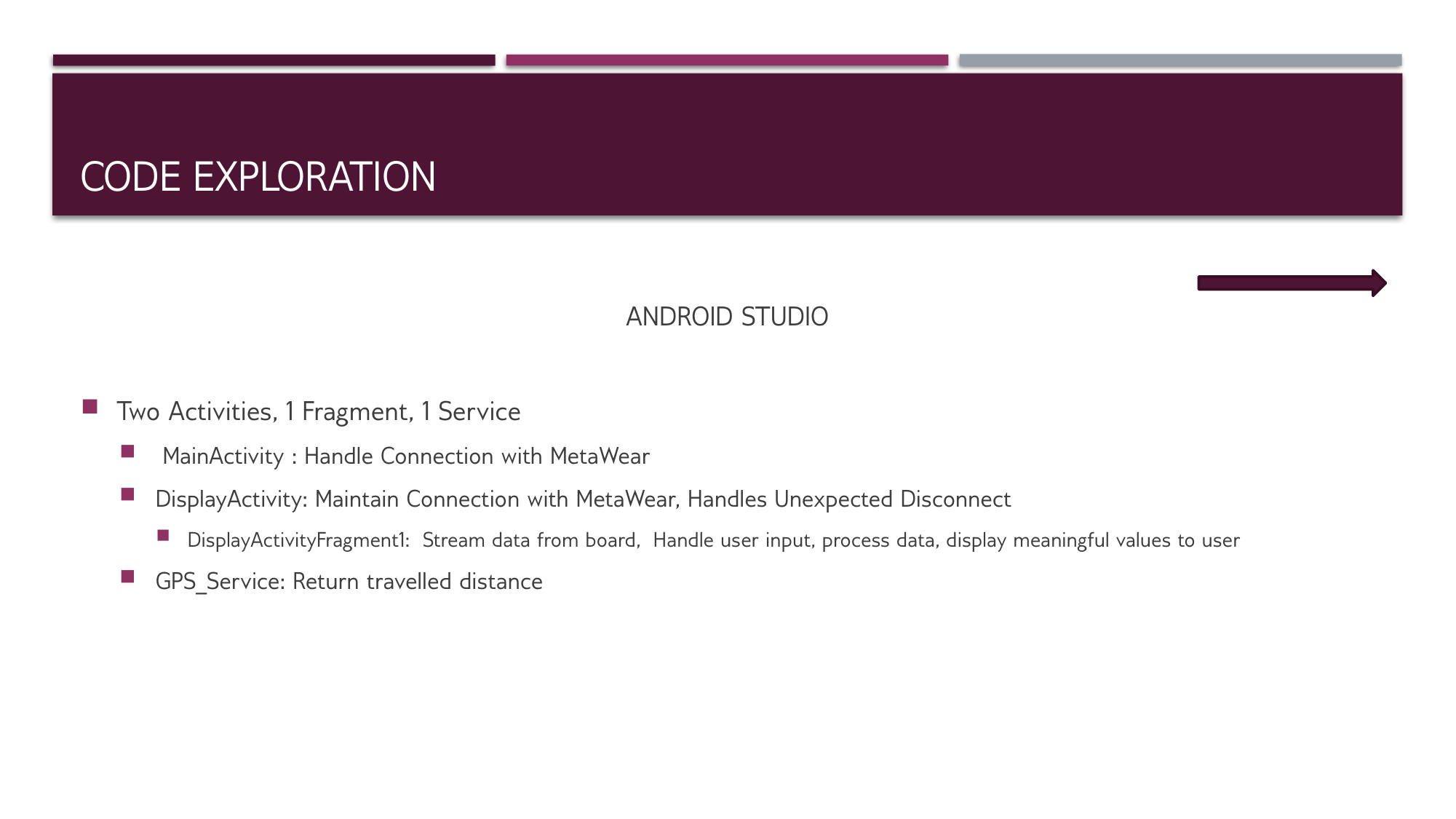

# CODE EXPLORATION
																ANDROID STUDIO

Two Activities, 1 Fragment, 1 Service
 MainActivity : Handle Connection with MetaWear
DisplayActivity: Maintain Connection with MetaWear, Handles Unexpected Disconnect
DisplayActivityFragment1:  Stream data from board,  Handle user input, process data, display meaningful values to user
GPS_Service: Return travelled distance